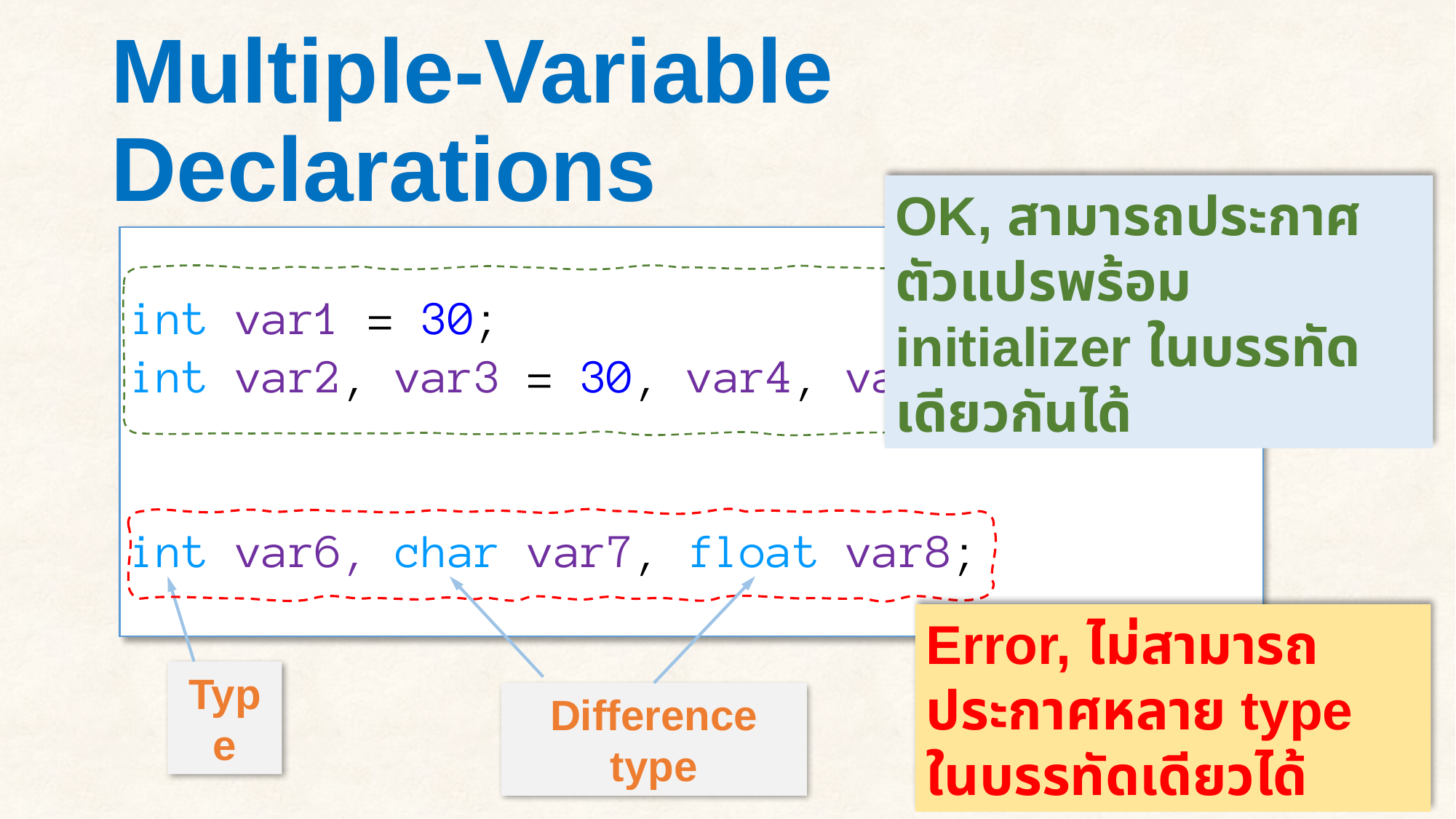

# Multiple-Variable Declarations
OK, สามารถประกาศตัวแปรพร้อม initializer ในบรรทัดเดียวกันได้
int var1 = 30;
int var2, var3 = 30, var4, var5 = -4;

int var6, char var7, float var8;

Error, ไม่สามารถประกาศหลาย type ในบรรทัดเดียวได้
Type
Difference type
10